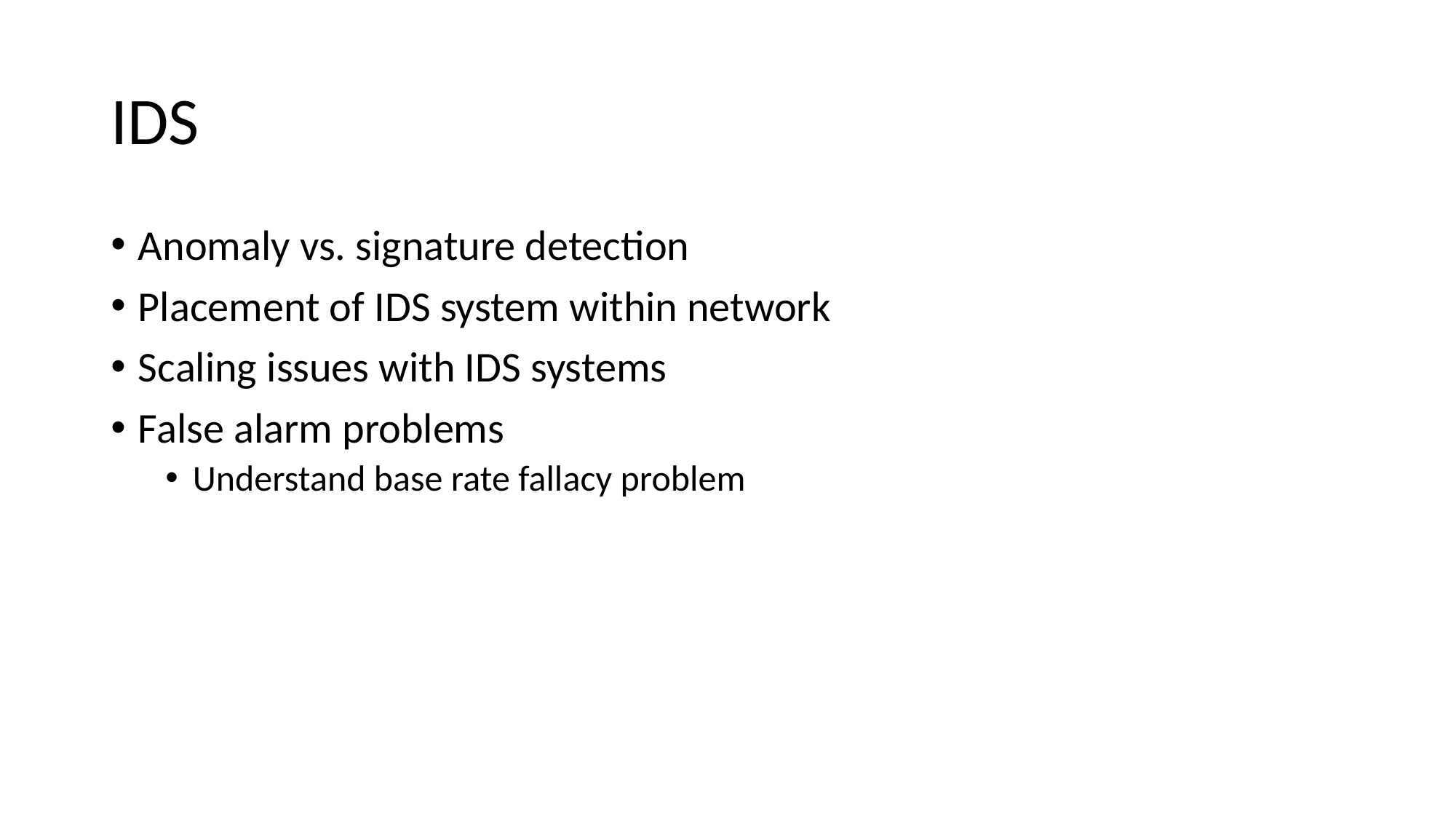

# IDS
Anomaly vs. signature detection
Placement of IDS system within network
Scaling issues with IDS systems
False alarm problems
Understand base rate fallacy problem